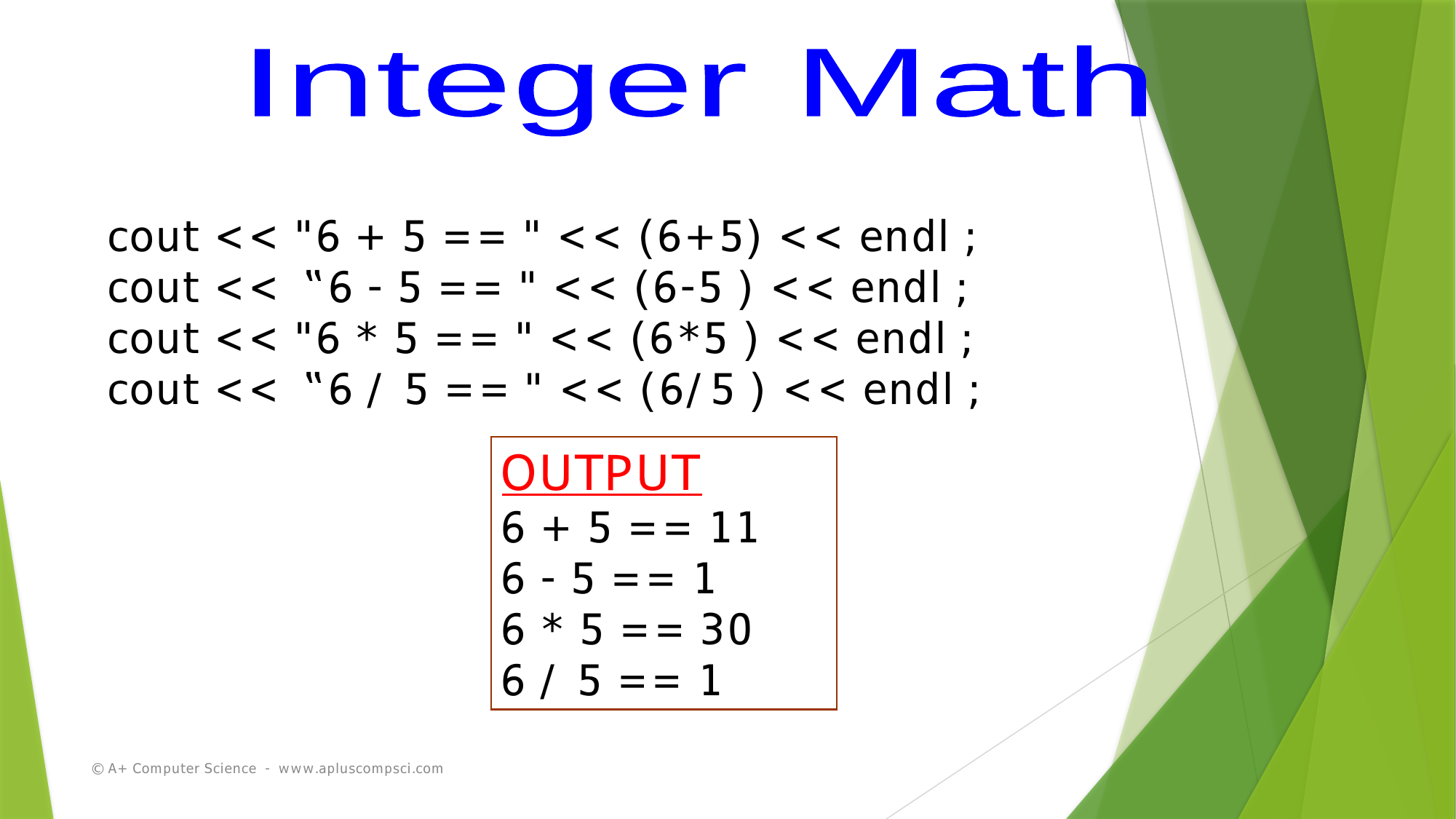

Integer Math
cout << "6 + 5 == " << (6+5) << endl ;
cout <<  “6 - 5 == " << (6-5 ) << endl ;
cout << "6 * 5 == " << (6*5 ) << endl ;
cout <<  “6 / 5 == " << (6/5 ) << endl ;

OUTPUT
6 + 5 == 11
6 - 5 == 1
6 * 5 == 30
6 / 5 == 1

© A+ Computer Science  -  www.apluscompsci.com